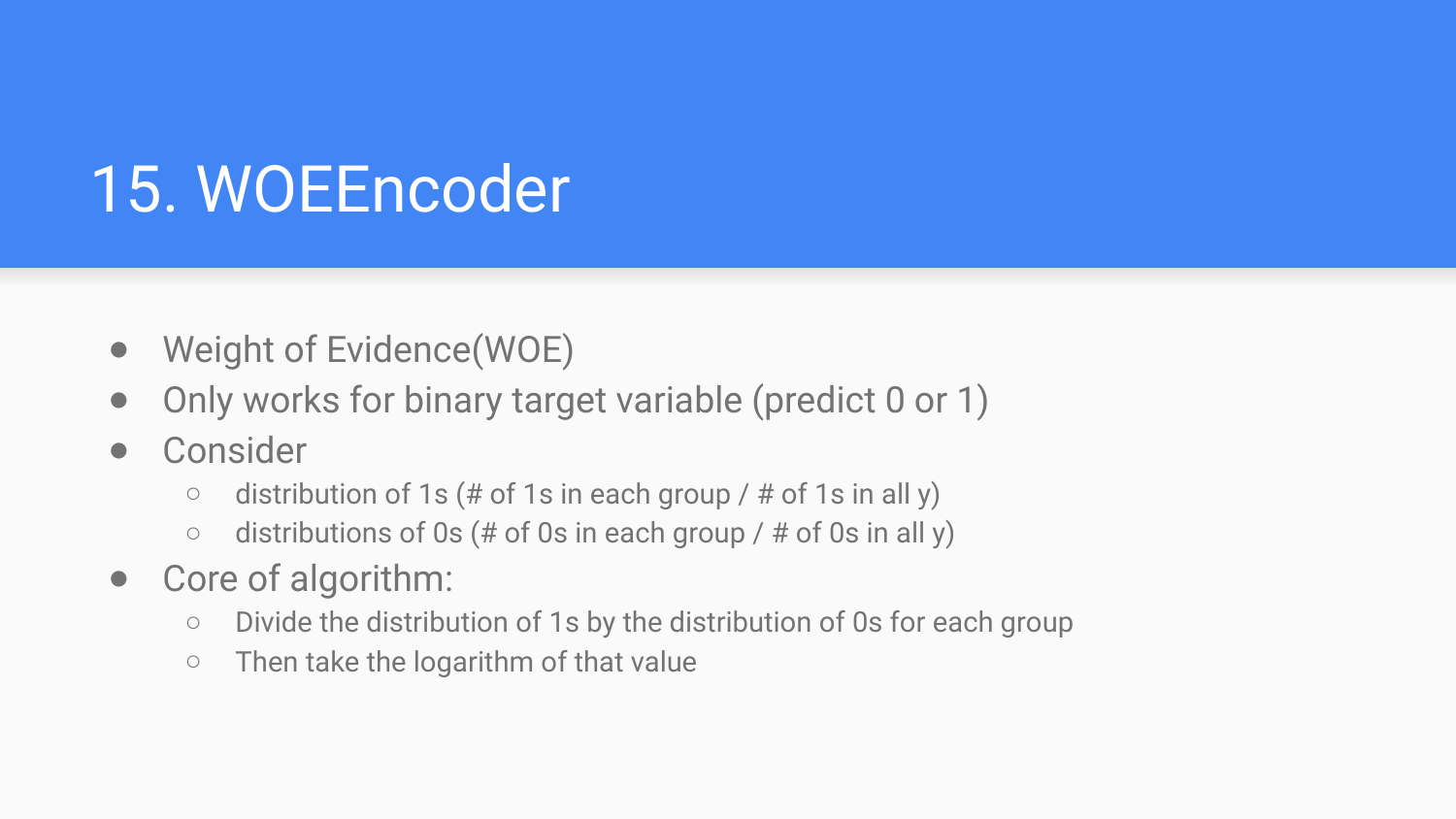

# 15. WOEEncoder
Weight of Evidence(WOE)
Only works for binary target variable (predict 0 or 1)
Consider
distribution of 1s (# of 1s in each group / # of 1s in all y)
distributions of 0s (# of 0s in each group / # of 0s in all y)
Core of algorithm:
Divide the distribution of 1s by the distribution of 0s for each group
Then take the logarithm of that value